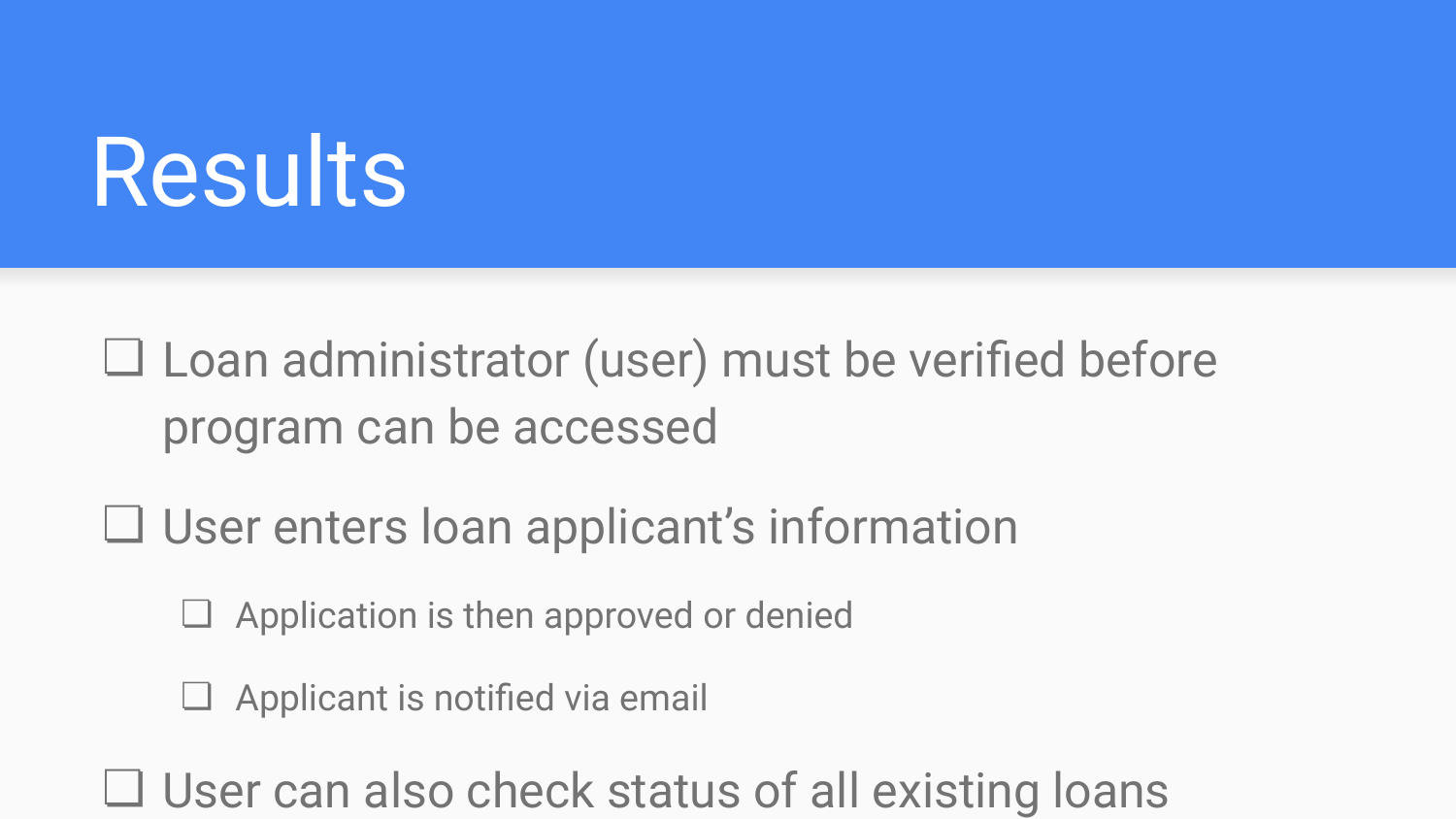

# Results
Loan administrator (user) must be verified before program can be accessed
User enters loan applicant’s information
Application is then approved or denied
Applicant is notified via email
User can also check status of all existing loans
Single students or subsets of students may be queried and displayed